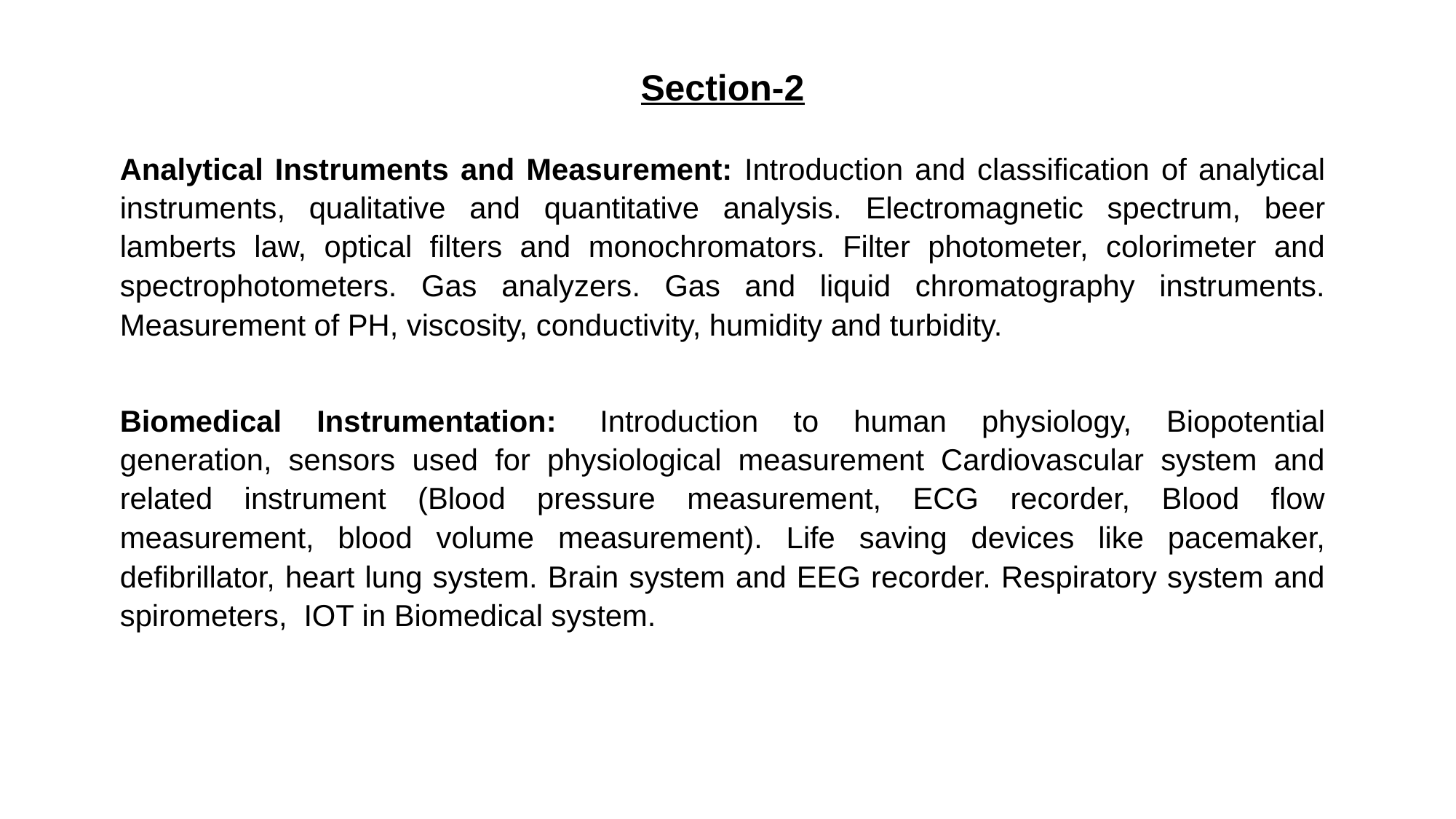

Section-2

Analytical Instruments and Measurement: Introduction and classification of analytical instruments, qualitative and quantitative analysis. Electromagnetic spectrum, beer lamberts law, optical filters and monochromators. Filter photometer, colorimeter and spectrophotometers. Gas analyzers. Gas and liquid chromatography instruments. Measurement of PH, viscosity, conductivity, humidity and turbidity.

Biomedical Instrumentation:  Introduction to human physiology, Biopotential generation, sensors used for physiological measurement Cardiovascular system and related instrument (Blood pressure measurement, ECG recorder, Blood flow measurement, blood volume measurement). Life saving devices like pacemaker, defibrillator, heart lung system. Brain system and EEG recorder. Respiratory system and spirometers,  IOT in Biomedical system.